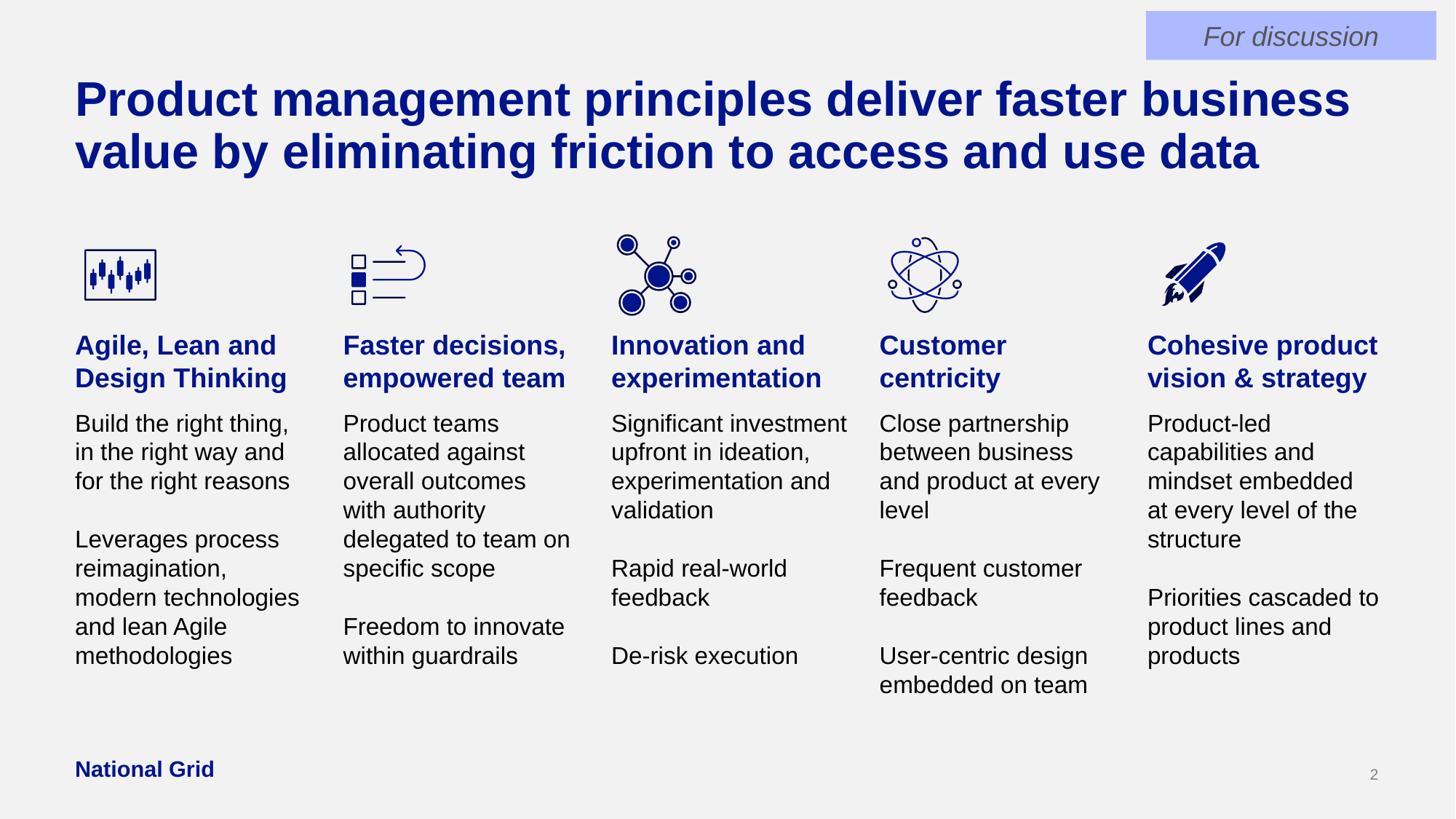

For discussion
# Product management principles deliver faster business value by eliminating friction to access and use data

Agile, Lean and Design Thinking
Faster decisions, empowered team
Innovation and experimentation
Customer centricity
Cohesive product vision & strategy
Build the right thing, in the right way and for the right reasons

Leverages process reimagination, modern technologies and lean Agile methodologies

Product teams allocated against overall outcomes with authority delegated to team on specific scope

Freedom to innovate within guardrails

Significant investment upfront in ideation, experimentation and validation

Rapid real-world feedback

De-risk execution
Close partnership between business and product at every level

Frequent customer feedback

User-centric design embedded on team

Product-led capabilities and mindset embedded at every level of the structure

Priorities cascaded to product lines and products